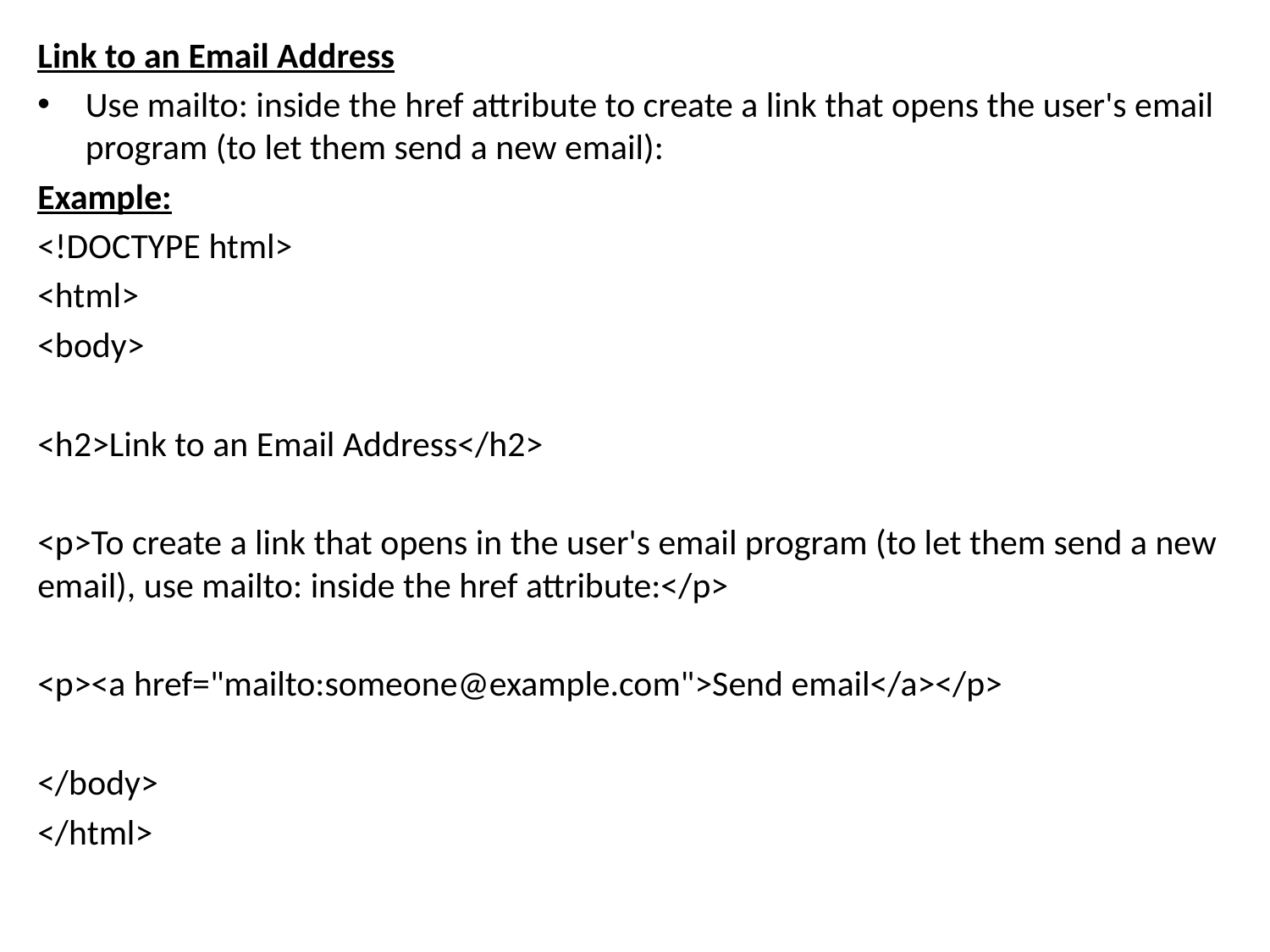

Link to an Email Address
Use mailto: inside the href attribute to create a link that opens the user's email program (to let them send a new email):
Example:
<!DOCTYPE html>
<html>
<body>

<h2>Link to an Email Address</h2>

<p>To create a link that opens in the user's email program (to let them send a new email), use mailto: inside the href attribute:</p>

<p><a href="mailto:someone@example.com">Send email</a></p>

</body>
</html>